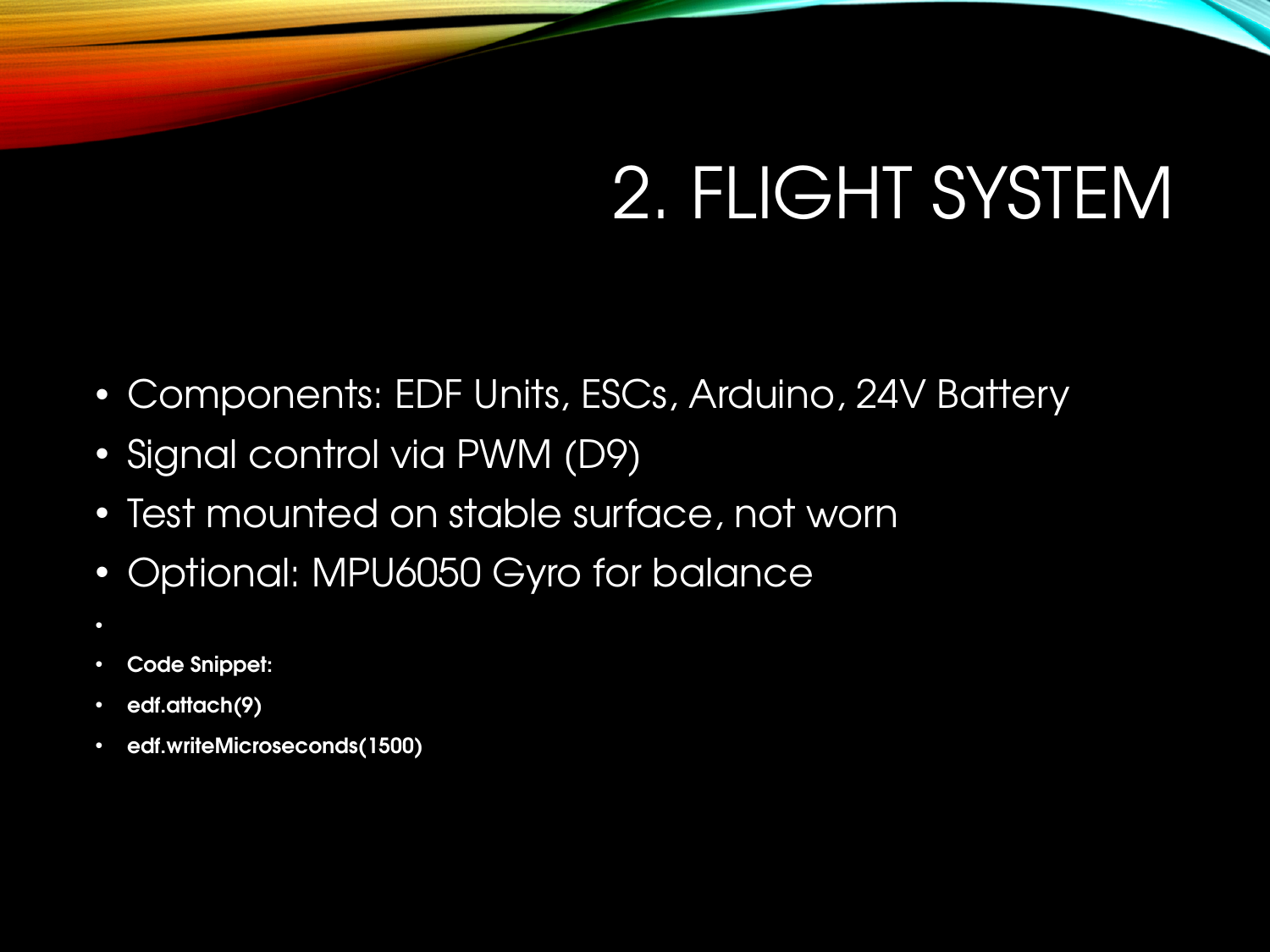

# 2. Flight System

Components: EDF Units, ESCs, Arduino, 24V Battery
Signal control via PWM (D9)
Test mounted on stable surface, not worn
Optional: MPU6050 Gyro for balance

Code Snippet:
edf.attach(9)
edf.writeMicroseconds(1500)